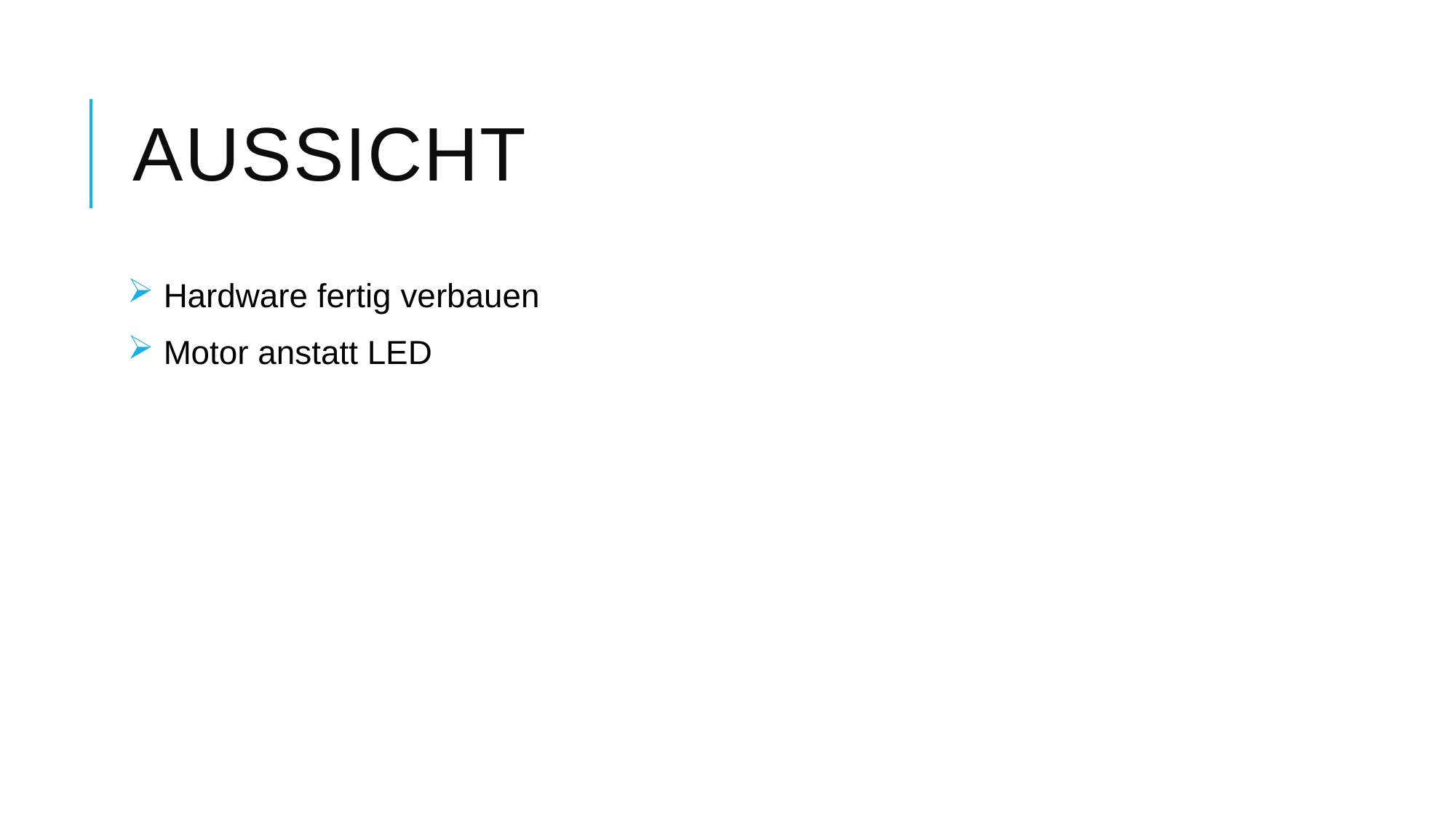

# Aussicht
 Hardware fertig verbauen
 Motor anstatt LED